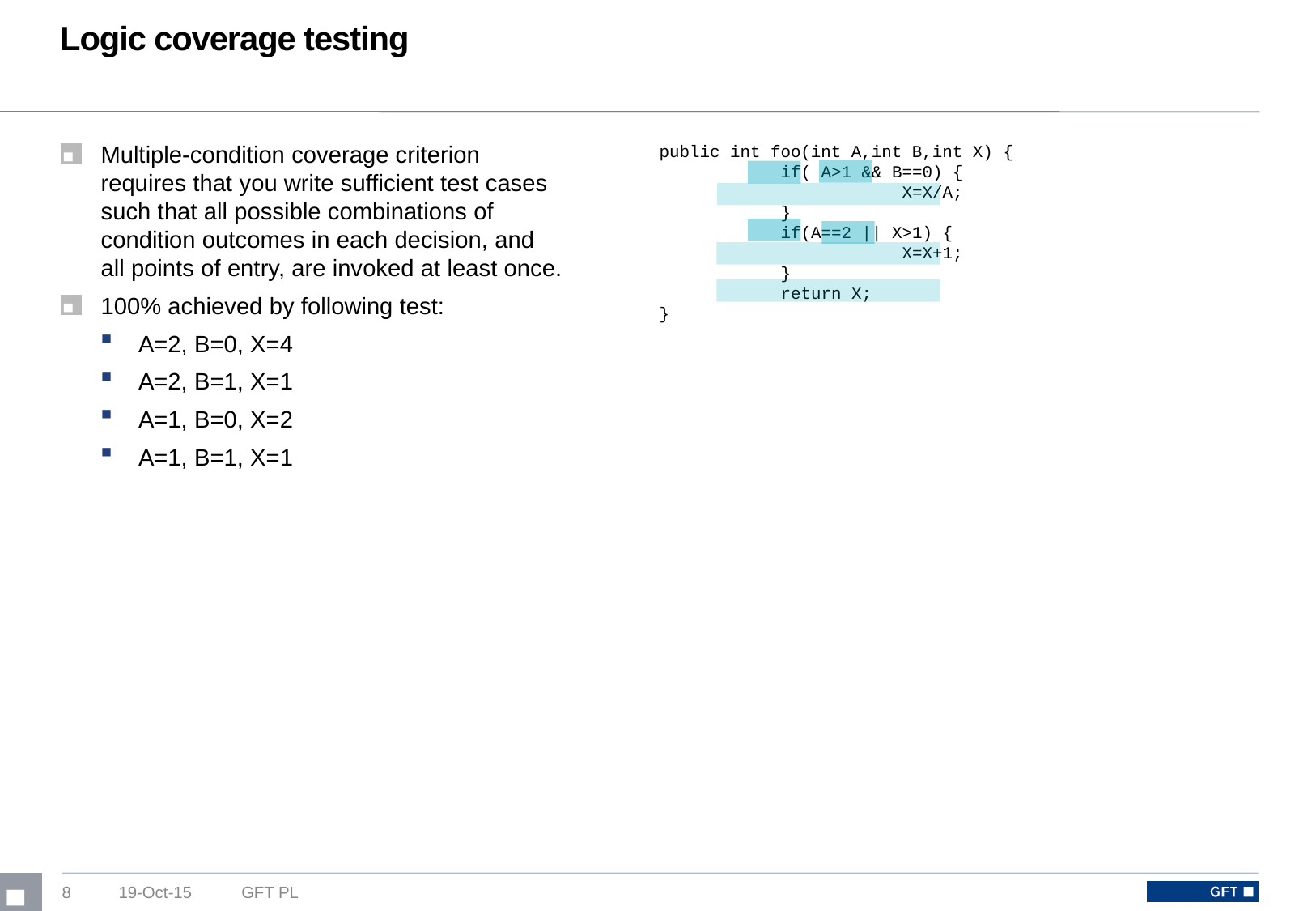

# Logic coverage testing
Multiple-condition coverage criterion requires that you write sufficient test cases such that all possible combinations of condition outcomes in each decision, and all points of entry, are invoked at least once.
100% achieved by following test:
A=2, B=0, X=4
A=2, B=1, X=1
A=1, B=0, X=2
A=1, B=1, X=1
public int foo(int A,int B,int X) {
	if( A>1 && B==0) {
		X=X/A;
	}
	if(A==2 || X>1) {
		X=X+1;
	}
	return X;
}